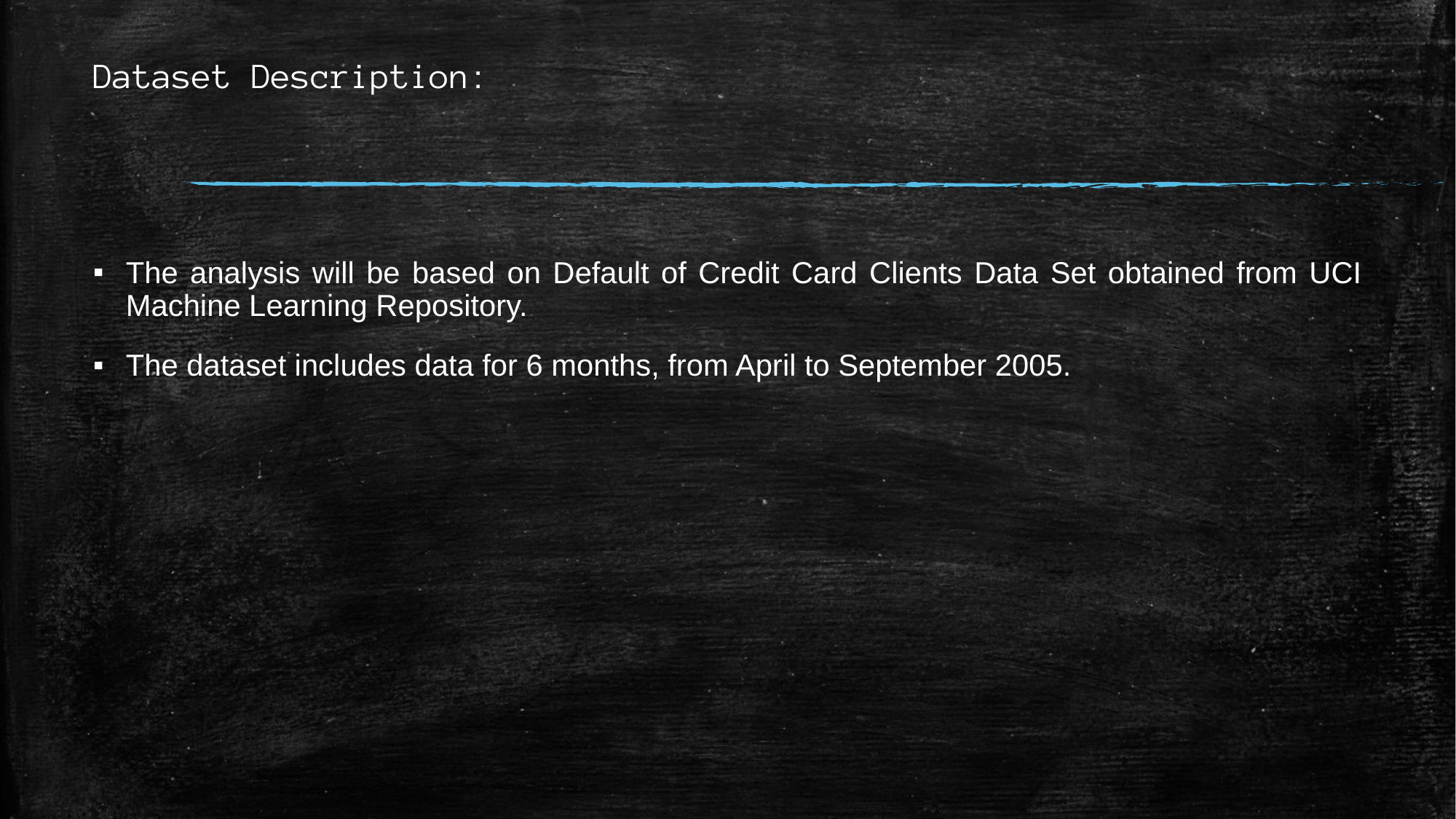

# Dataset Description:
The analysis will be based on Default of Credit Card Clients Data Set obtained from UCI Machine Learning Repository.
The dataset includes data for 6 months, from April to September 2005.